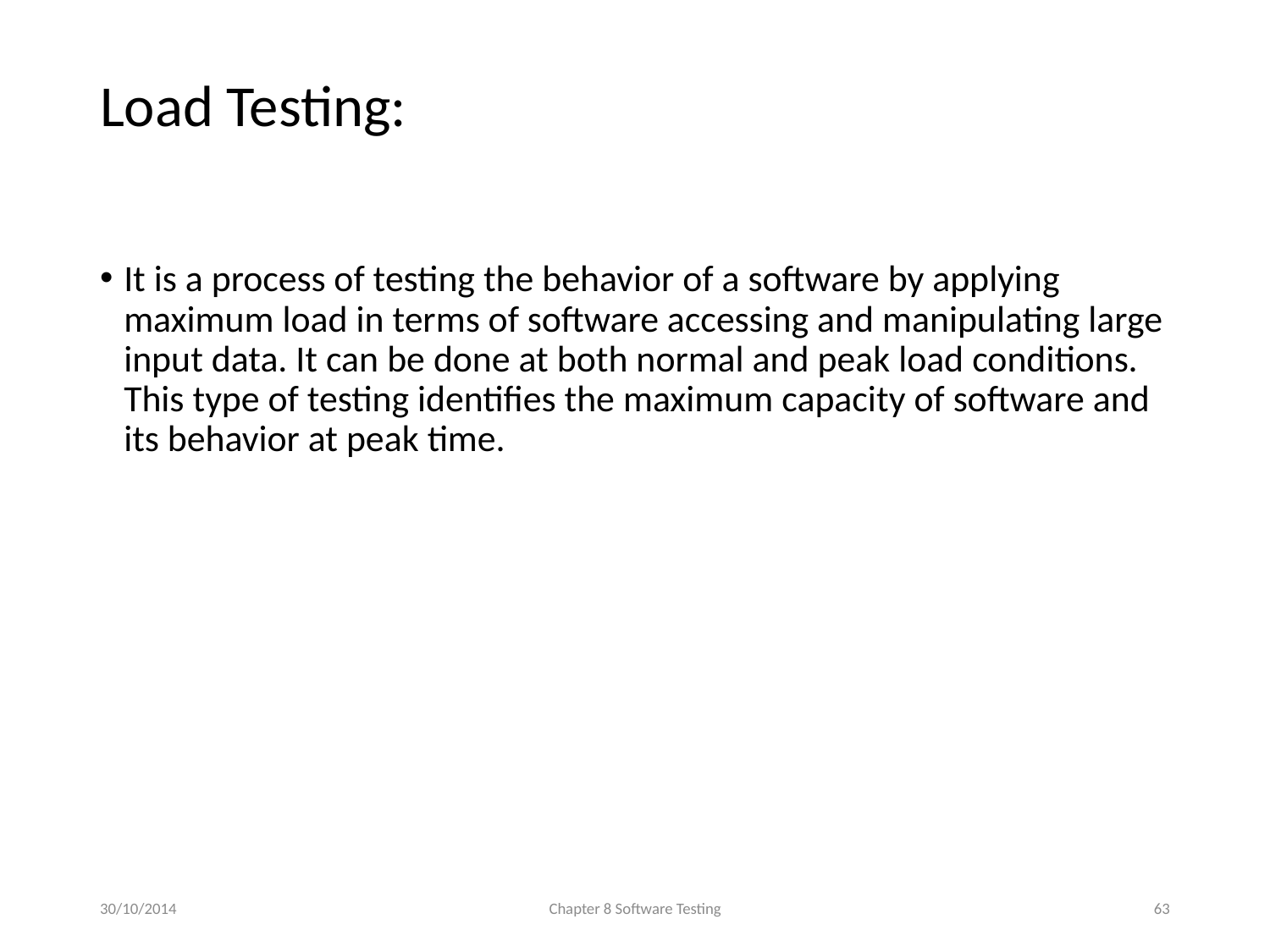

# Load Testing:
It is a process of testing the behavior of a software by applying maximum load in terms of software accessing and manipulating large input data. It can be done at both normal and peak load conditions. This type of testing identifies the maximum capacity of software and its behavior at peak time.

30/10/2014
Chapter 8 Software Testing
63